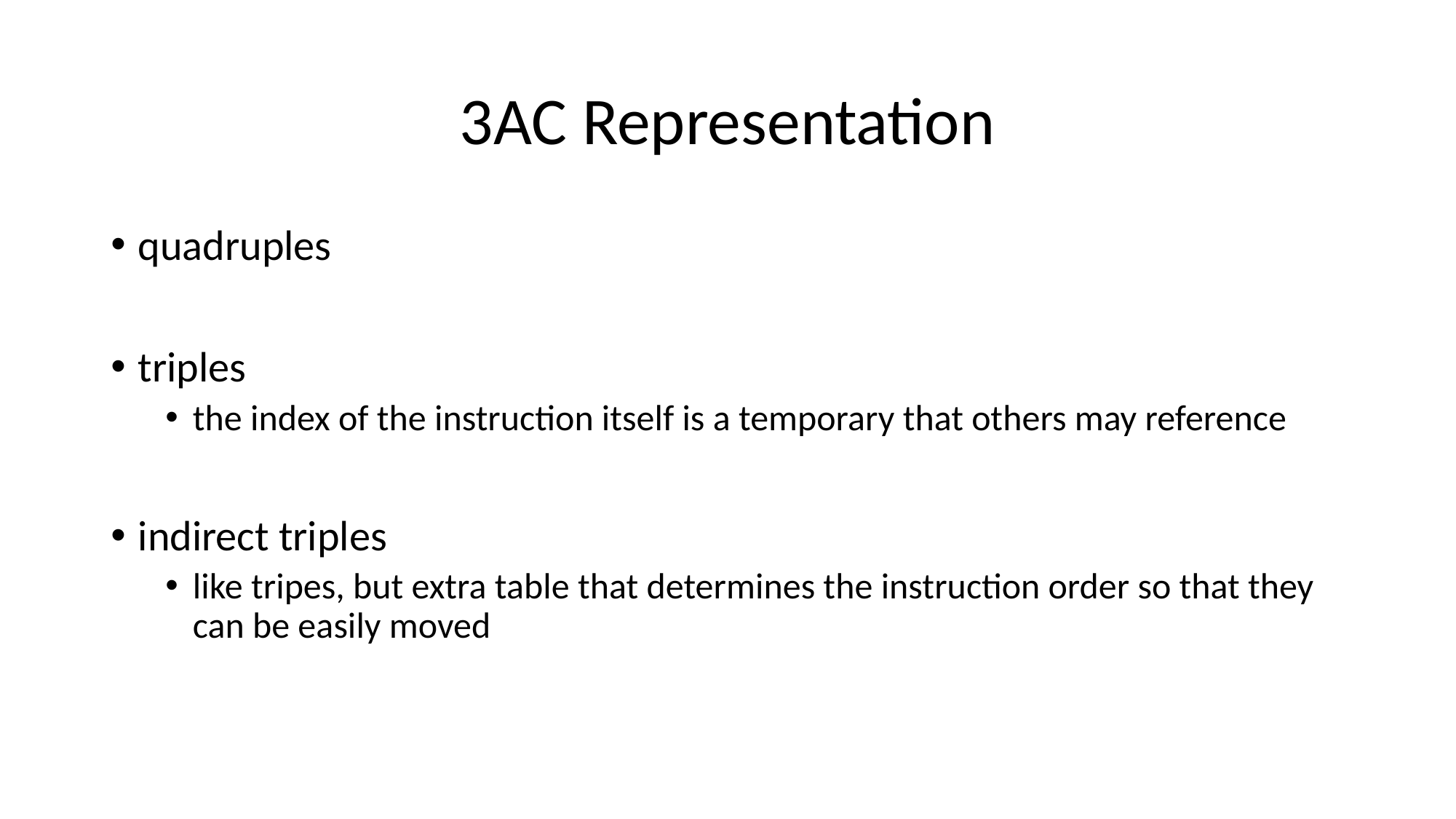

# 3AC Representation
quadruples

triples
the index of the instruction itself is a temporary that others may reference

indirect triples
like tripes, but extra table that determines the instruction order so that they can be easily moved